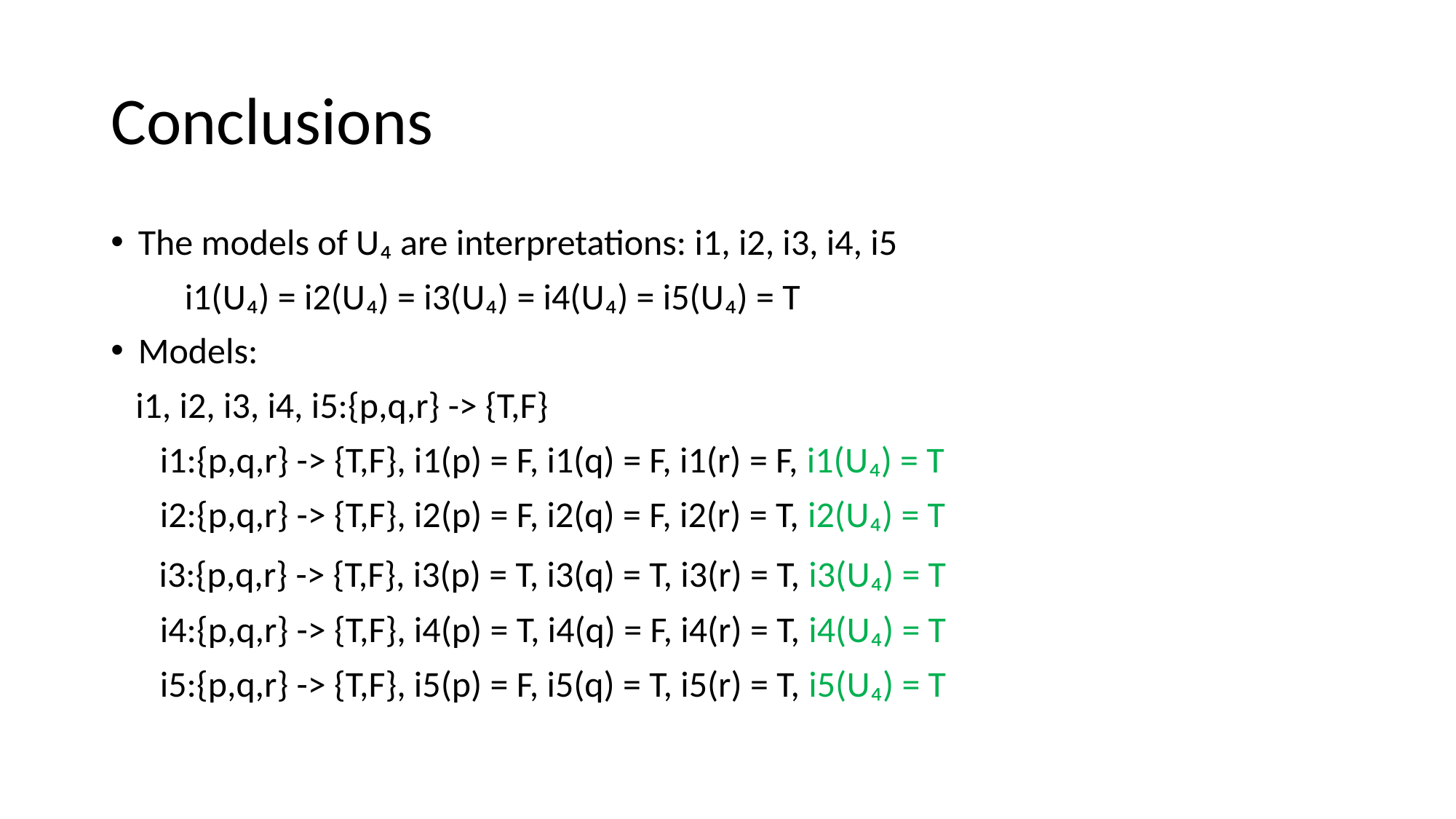

# Conclusions
The models of U₄ are interpretations: i1, i2, i3, i4, i5
         i1(U₄) = i2(U₄) = i3(U₄) = i4(U₄) = i5(U₄) = T
Models:
   i1, i2, i3, i4, i5:{p,q,r} -> {T,F}
      i1:{p,q,r} -> {T,F}, i1(p) = F, i1(q) = F, i1(r) = F, i1(U₄) = T
      i2:{p,q,r} -> {T,F}, i2(p) = F, i2(q) = F, i2(r) = T, i2(U₄) = T
     i3:{p,q,r} -> {T,F}, i3(p) = T, i3(q) = T, i3(r) = T, i3(U₄) = T
      i4:{p,q,r} -> {T,F}, i4(p) = T, i4(q) = F, i4(r) = T, i4(U₄) = T
      i5:{p,q,r} -> {T,F}, i5(p) = F, i5(q) = T, i5(r) = T, i5(U₄) = T